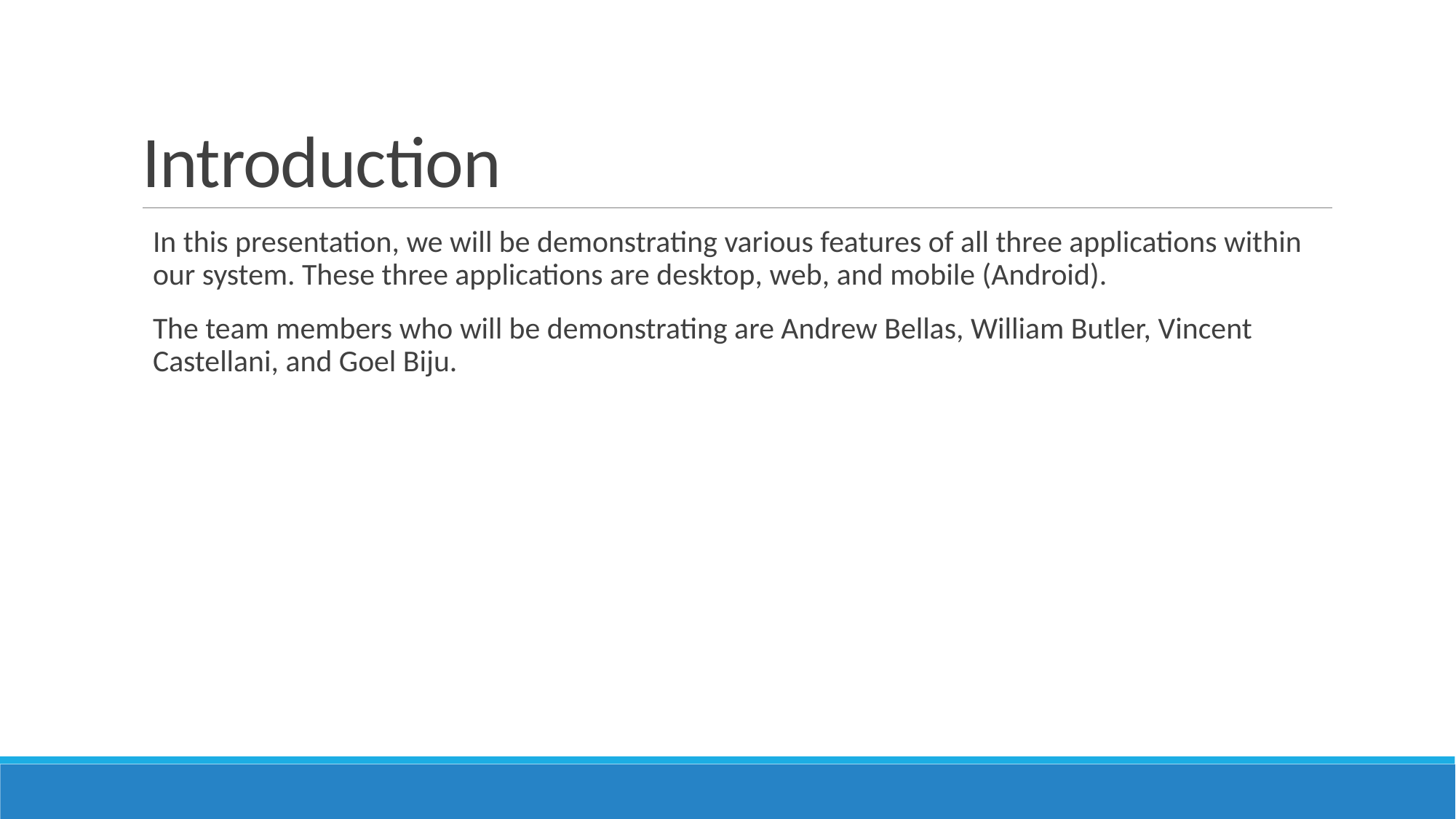

# Introduction
In this presentation, we will be demonstrating various features of all three applications within our system. These three applications are desktop, web, and mobile (Android).
The team members who will be demonstrating are Andrew Bellas, William Butler, Vincent Castellani, and Goel Biju.